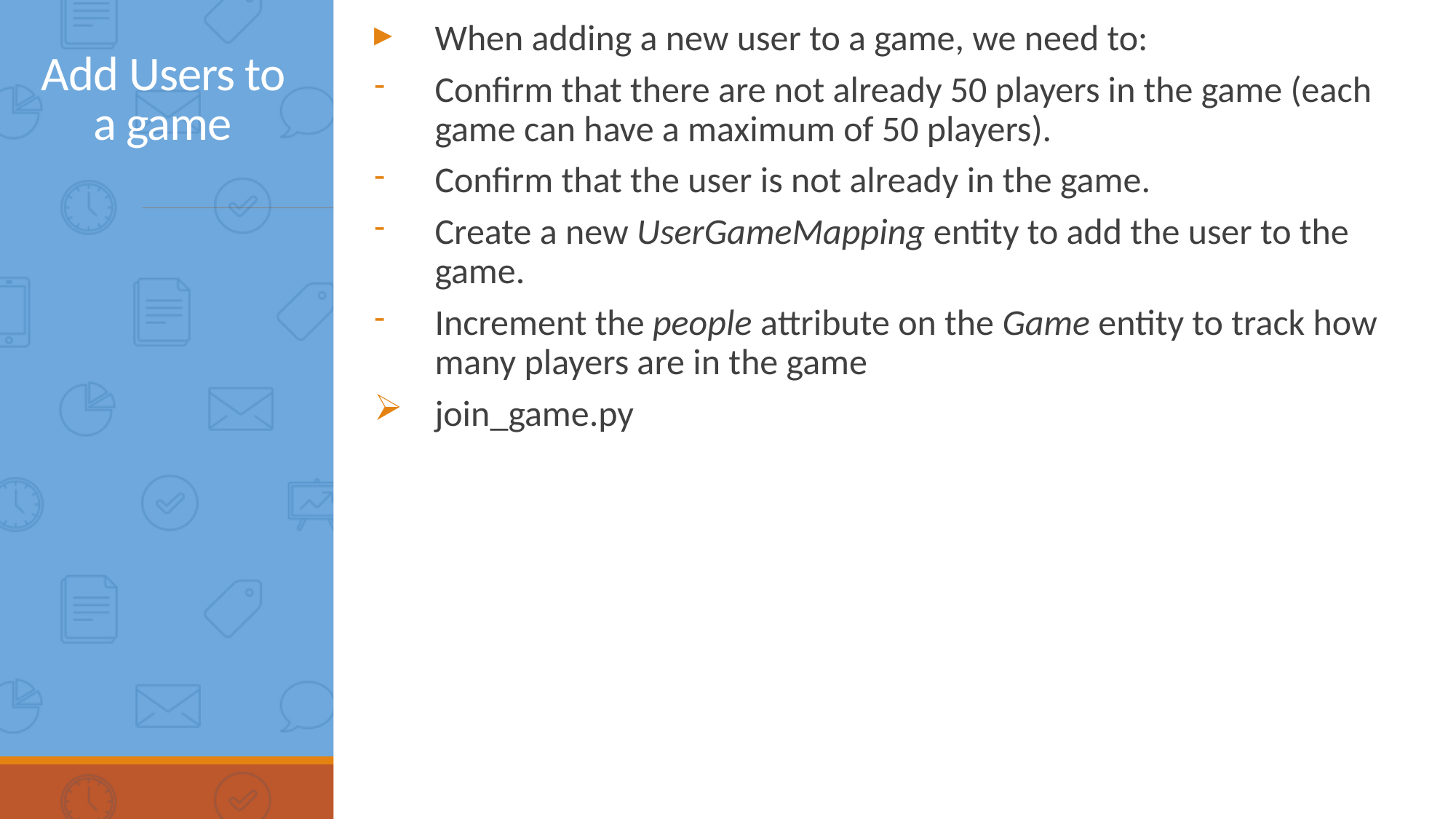

When adding a new user to a game, we need to:
Confirm that there are not already 50 players in the game (each game can have a maximum of 50 players).
Confirm that the user is not already in the game.
Create a new UserGameMapping entity to add the user to the game.
Increment the people attribute on the Game entity to track how many players are in the game
join_game.py
# Add Users to a game